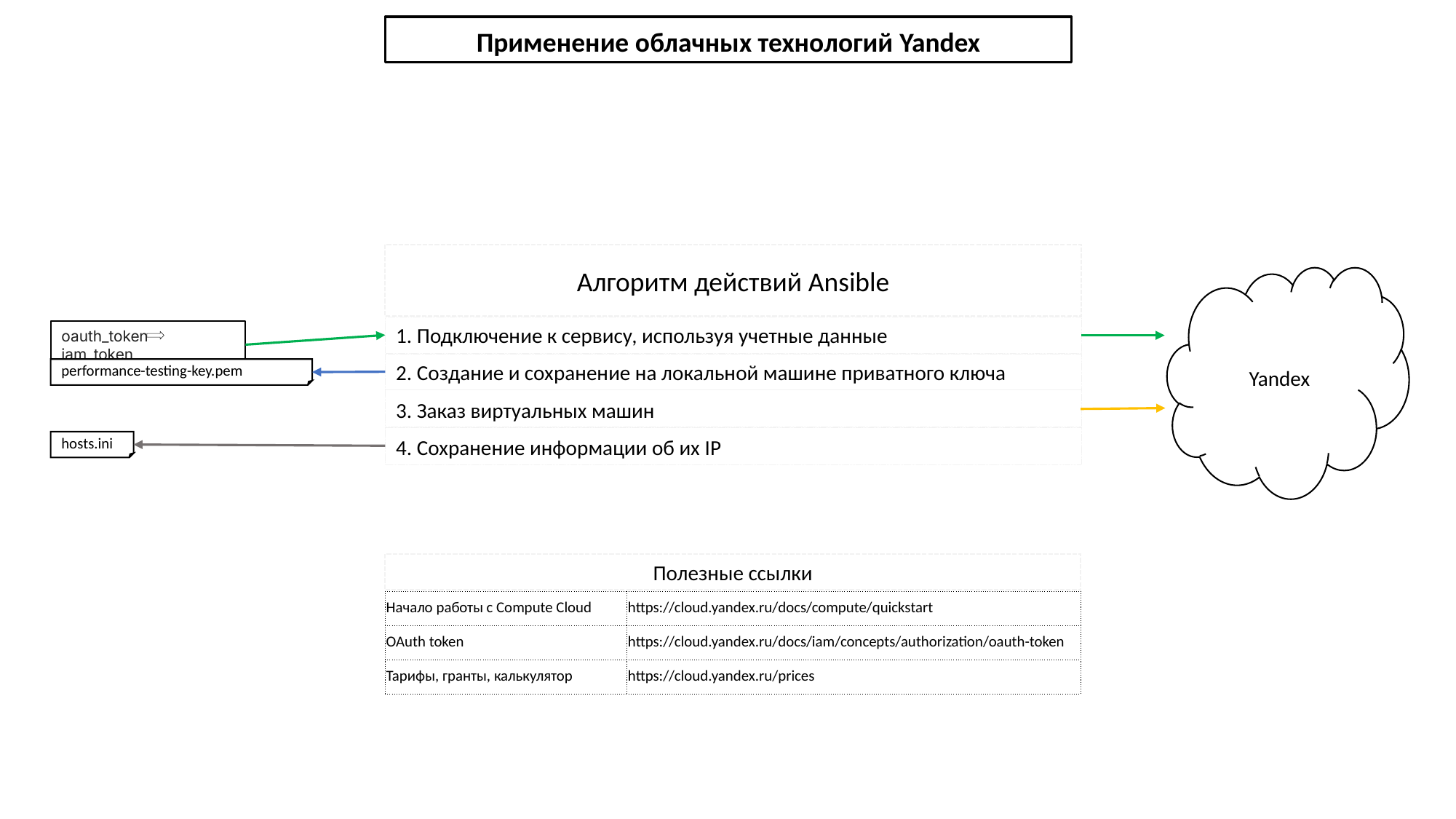

Применение облачных технологий Yandex
Алгоритм действий Ansible
Yandex
1. Подключение к сервису, используя учетные данные
oauth_token        iam_token

2. Создание и сохранение на локальной машине приватного ключа
performance-testing-key.pem
3. Заказ виртуальных машин
4. Сохранение информации об их IP
hosts.ini
Полезные ссылки
| Начало работы с Compute Cloud | https://cloud.yandex.ru/docs/compute/quickstart |
| --- | --- |
| OAuth token | https://cloud.yandex.ru/docs/iam/concepts/authorization/oauth-token |
| Тарифы, гранты, калькулятор | https://cloud.yandex.ru/prices |